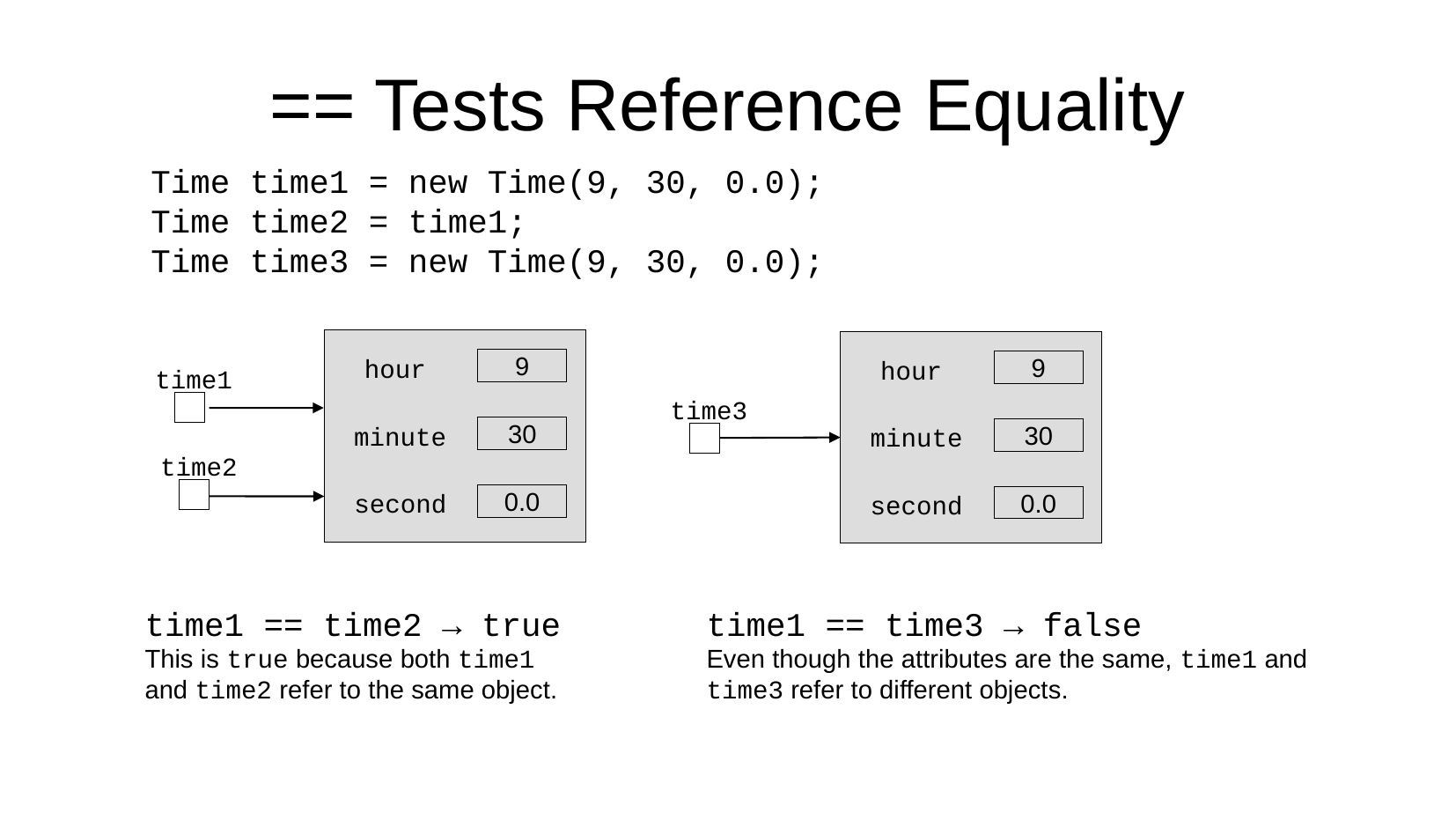

== Tests Reference Equality
Time time1 = new Time(9, 30, 0.0);
Time time2 = time1;
Time time3 = new Time(9, 30, 0.0);

hour
9
time1

minute
30
time2

second
0.0

hour
9
time3
minute
30

second
0.0
time1 == time2 → true
This is true because both time1 and time2 refer to the same object.
time1 == time3 → false
Even though the attributes are the same, time1 and time3 refer to different objects.